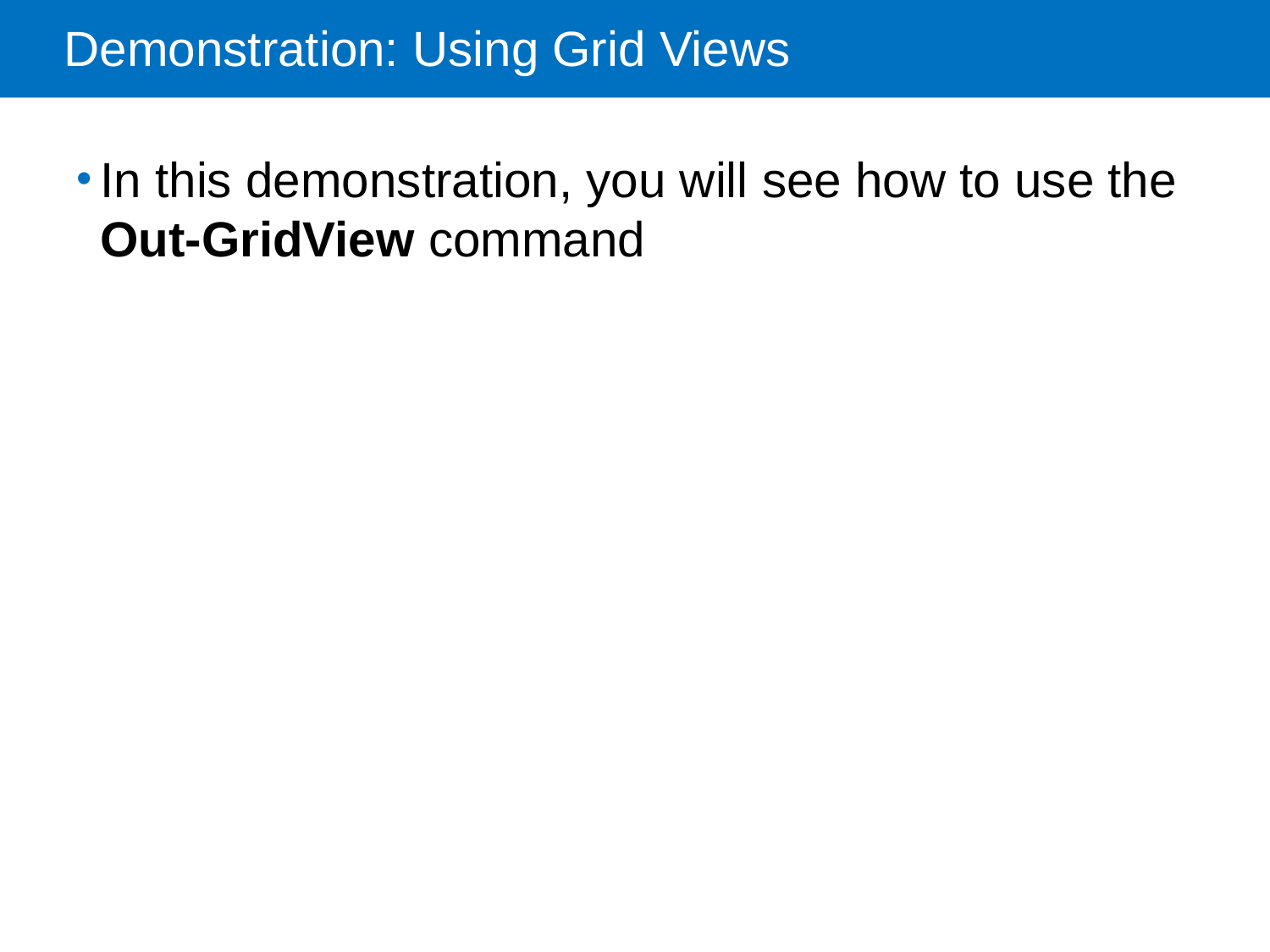

# Demonstration: Using Grid Views
In this demonstration, you will see how to use the Out-GridView command